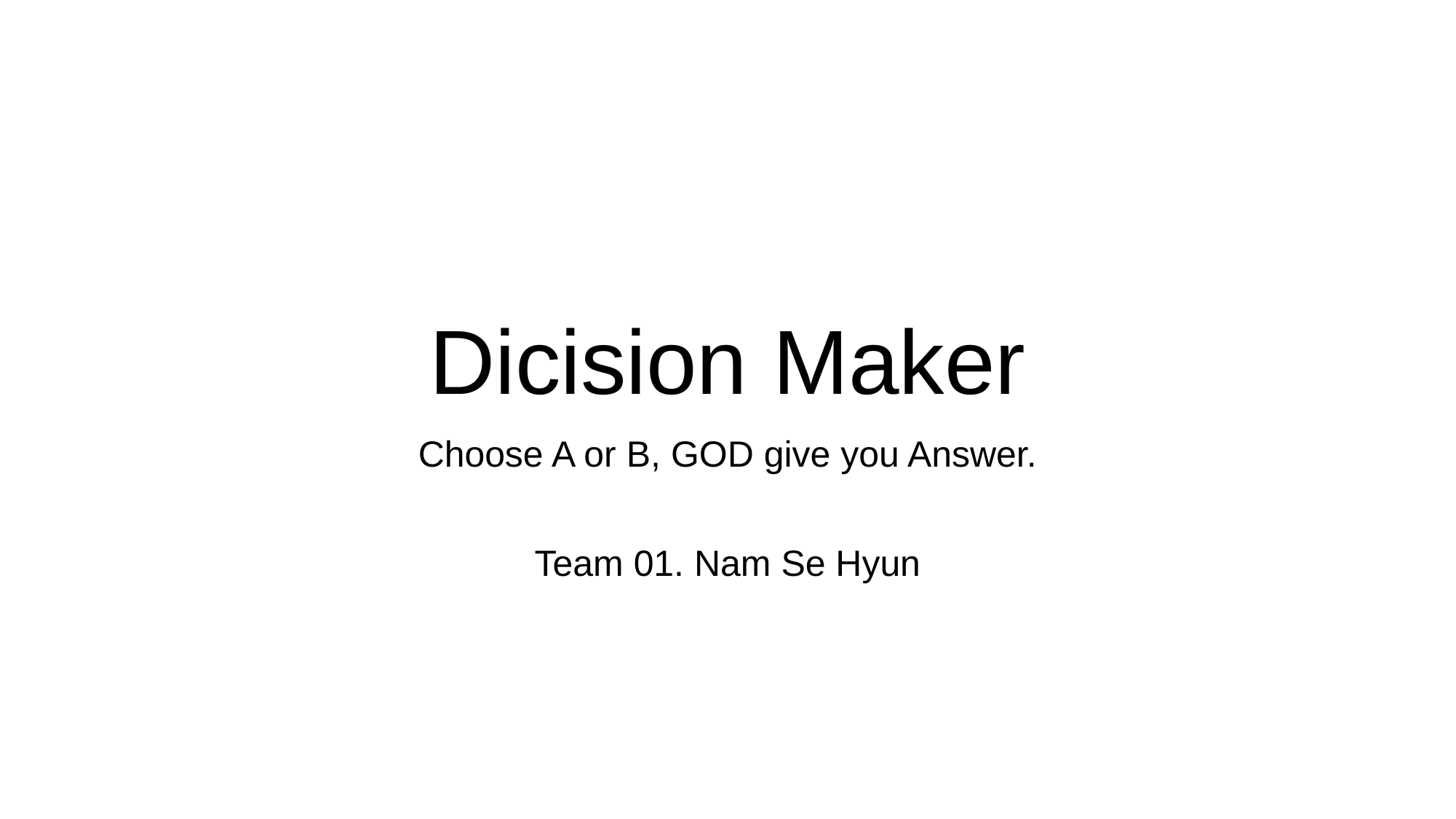

# Dicision Maker
Choose A or B, GOD give you Answer.

Team 01. Nam Se Hyun